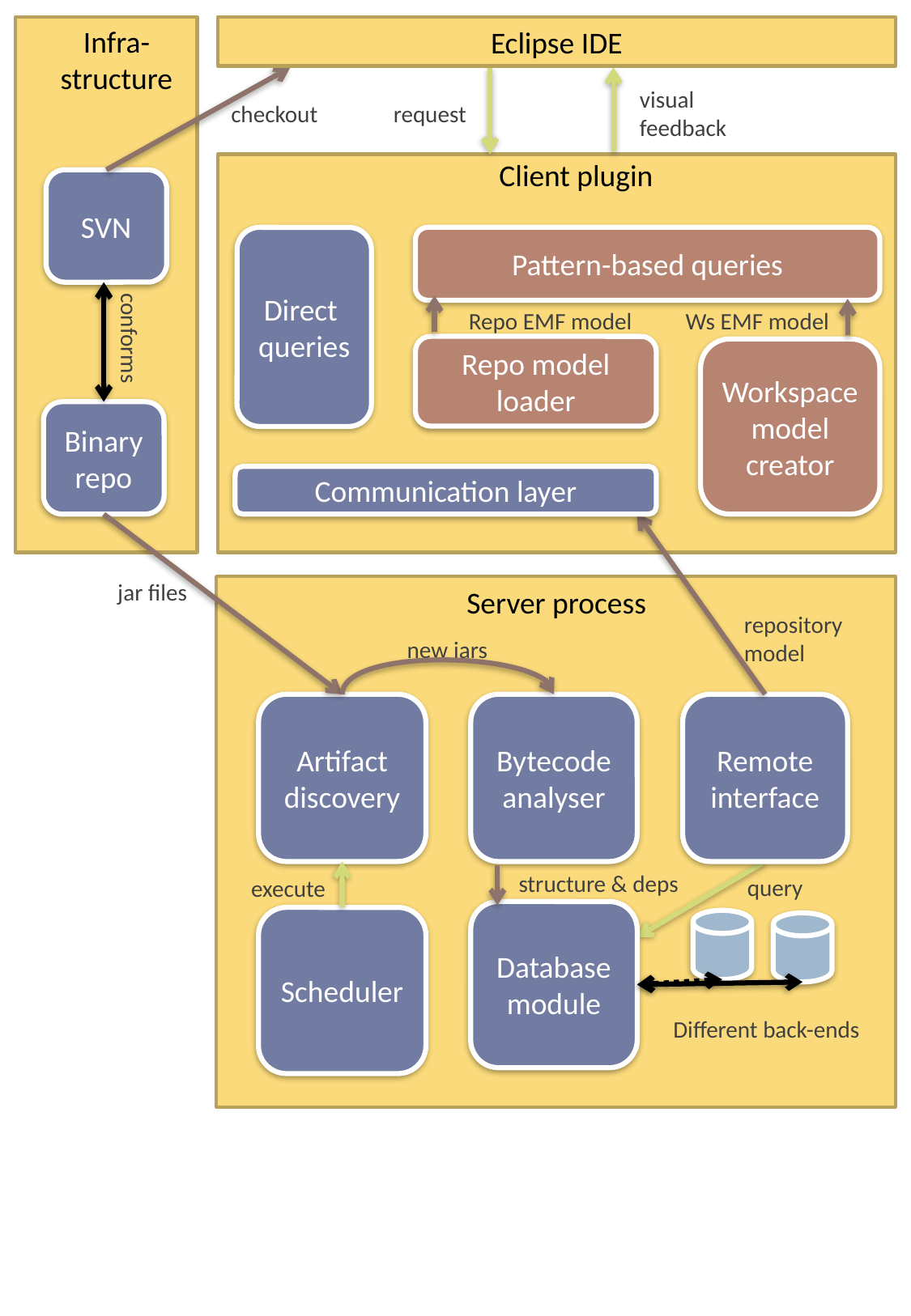

Infra-structure

Eclipse IDE
visual
feedback
checkout
request
Client plugin

SVN
Pattern-based queries
Direct
queries
Repo EMF model
Ws EMF model
conforms
Repo model loader
Workspace
model
creator
Binary repo
Communication layer

jar files

Server process
repository
model
new jars
Artifact
discovery
Remote
interface
Bytecode
analyser
structure & deps
query
execute
Database
module
Scheduler

Different back-ends